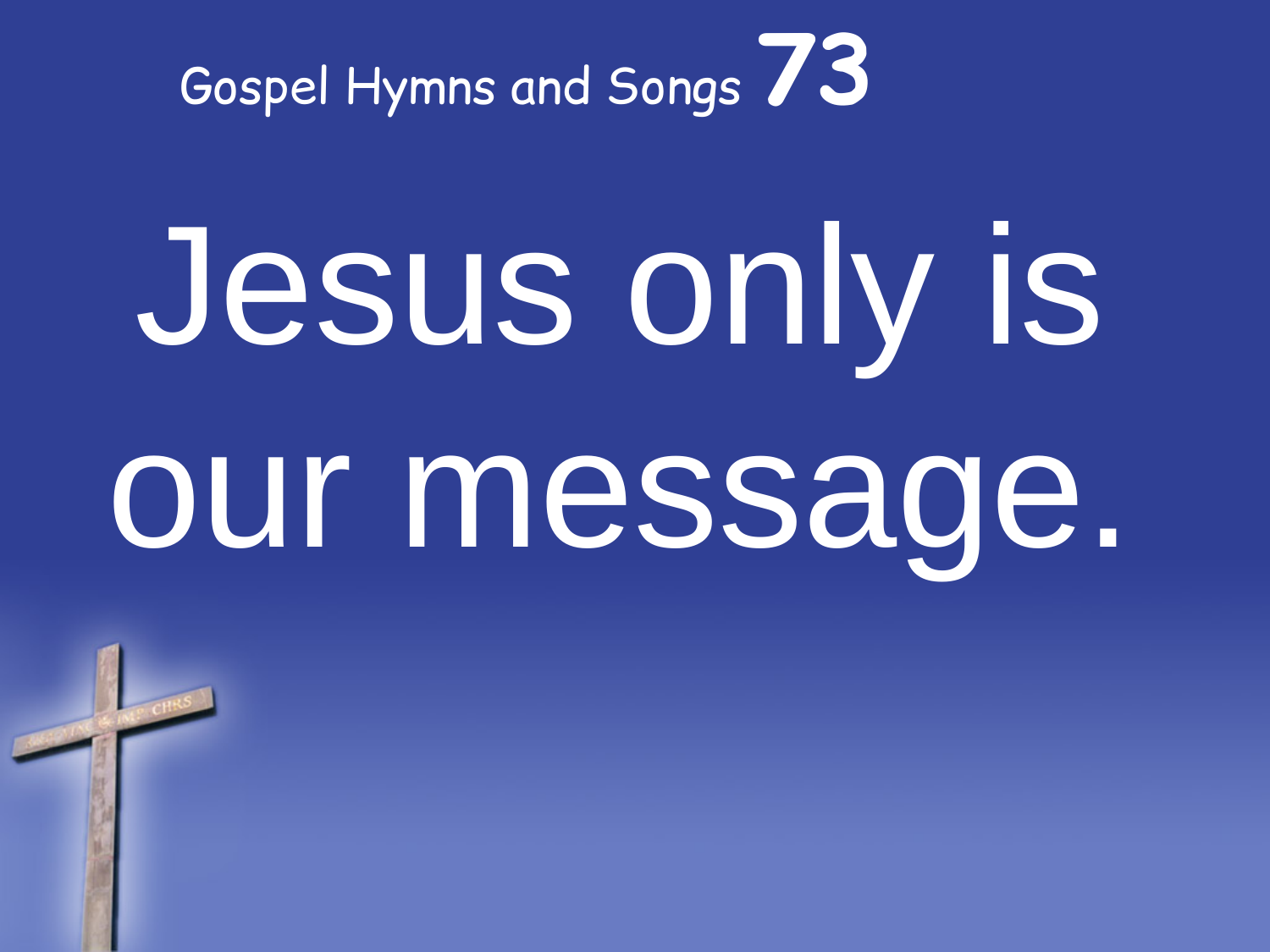

# Gospel Hymns and Songs 73
Jesus only is our message.